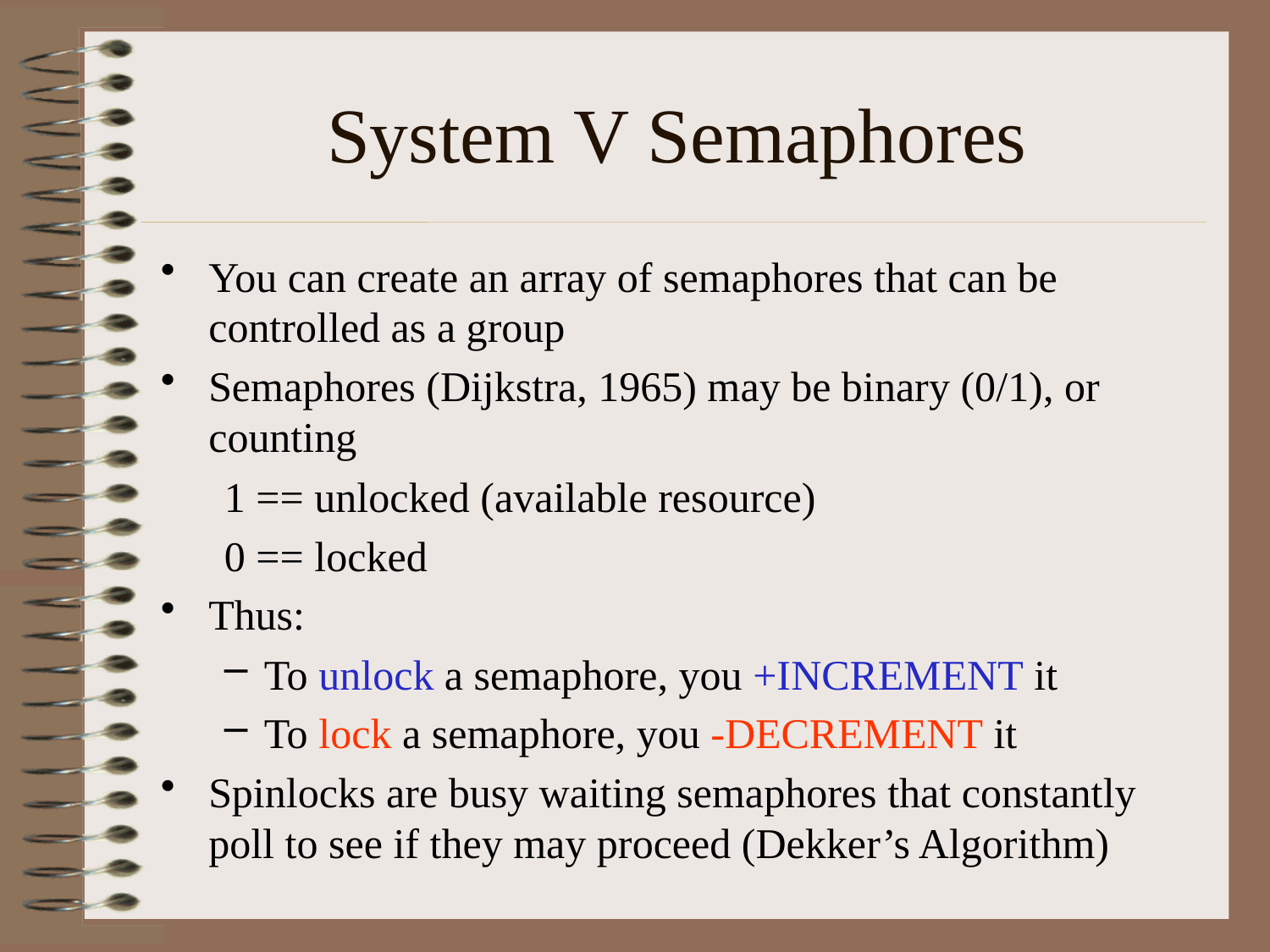

# System V Semaphores
You can create an array of semaphores that can be controlled as a group
Semaphores (Dijkstra, 1965) may be binary (0/1), or counting
1 == unlocked (available resource)
0 == locked
Thus:
To unlock a semaphore, you +INCREMENT it
To lock a semaphore, you -DECREMENT it
Spinlocks are busy waiting semaphores that constantly poll to see if they may proceed (Dekker’s Algorithm)